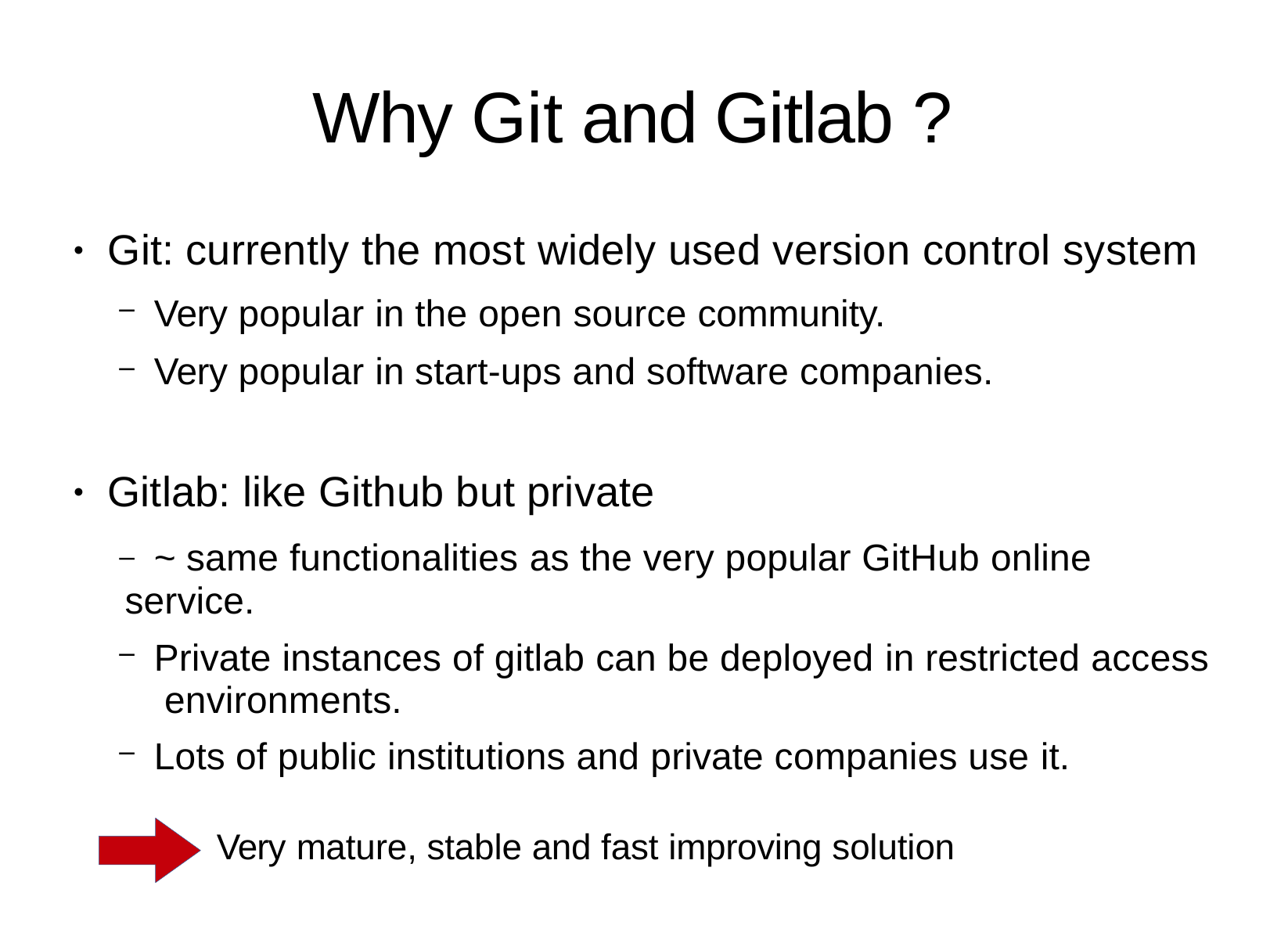

# Why Git and Gitlab ?
Git: currently the most widely used version control system
Very popular in the open source community.
Very popular in start-ups and software companies.
●
Gitlab: like Github but private
●
~ same functionalities as the very popular GitHub online  service.
Private instances of gitlab can be deployed in restricted access  environments.
Lots of public institutions and private companies use it.
–

Very mature, stable and fast improving solution
5